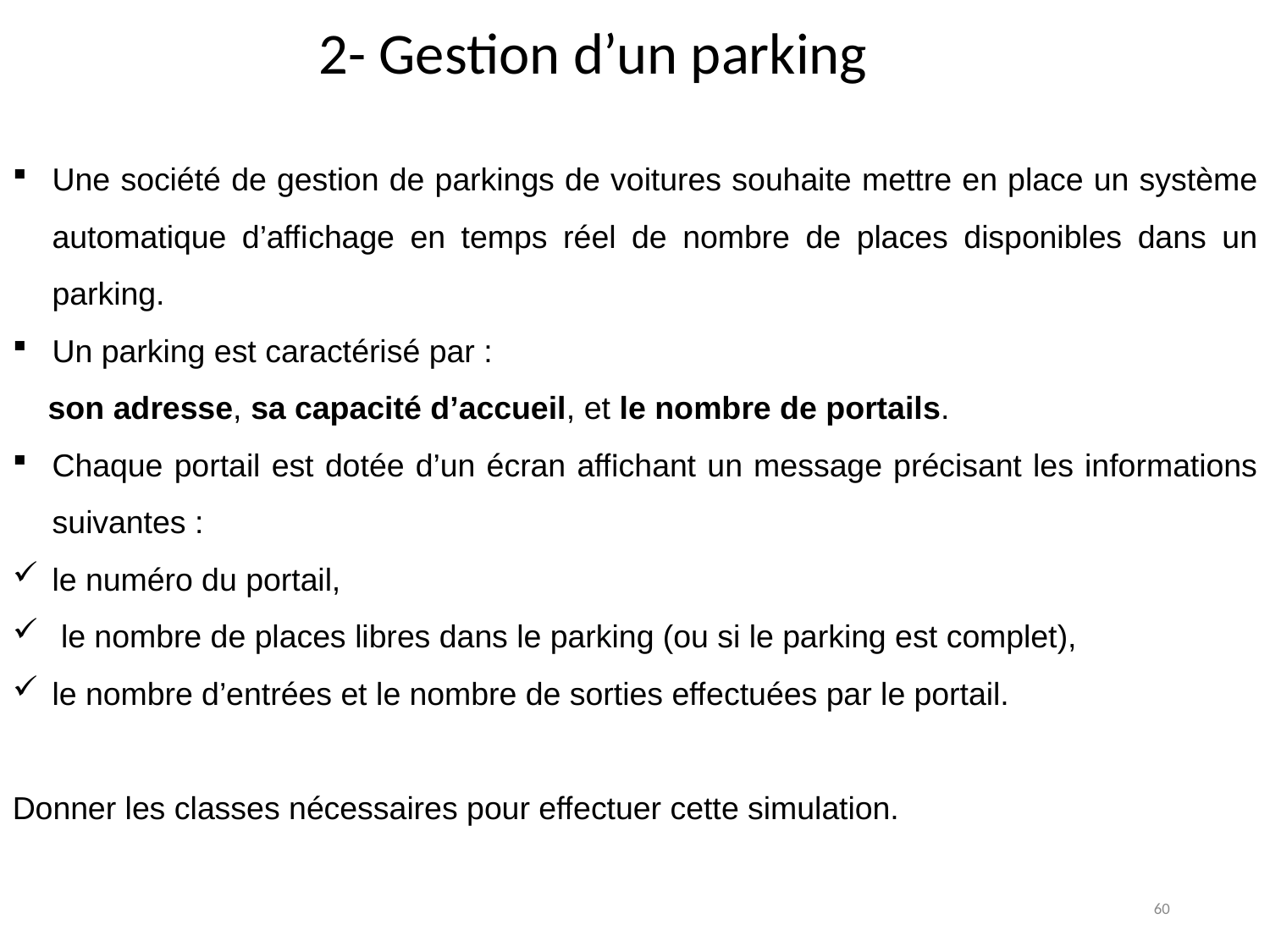

# 2- Gestion d’un parking

Une société de gestion de parkings de voitures souhaite mettre en place un système automatique d’aﬃchage en temps réel de nombre de places disponibles dans un parking.
Un parking est caractérisé par :
    son adresse, sa capacité d’accueil, et le nombre de portails.
Chaque portail est dotée d’un écran aﬃchant un message précisant les informations suivantes :
le numéro du portail,
 le nombre de places libres dans le parking (ou si le parking est complet),
le nombre d’entrées et le nombre de sorties eﬀectuées par le portail.

Donner les classes nécessaires pour eﬀectuer cette simulation.

60